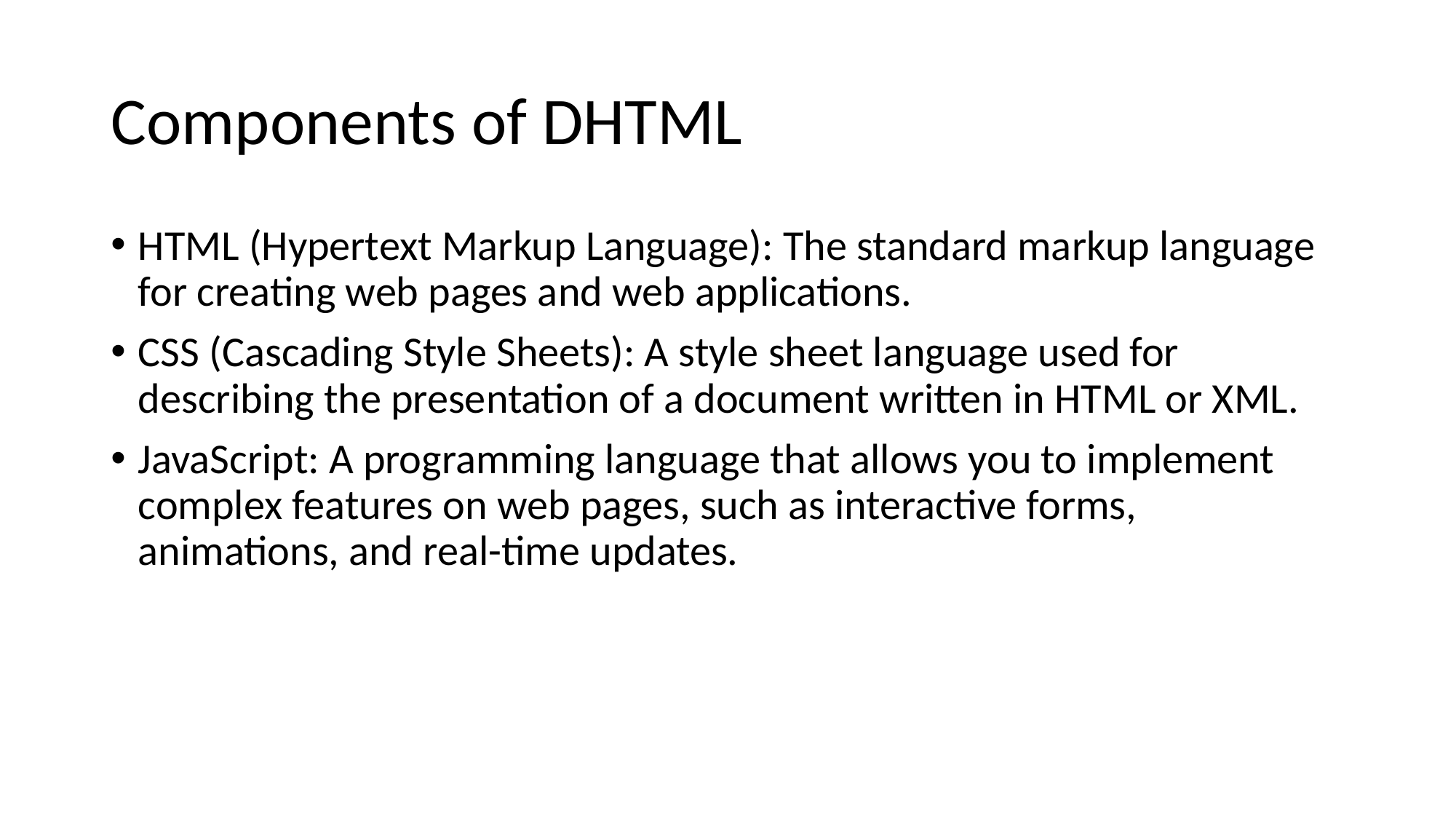

# Components of DHTML
HTML (Hypertext Markup Language): The standard markup language for creating web pages and web applications.
CSS (Cascading Style Sheets): A style sheet language used for describing the presentation of a document written in HTML or XML.
JavaScript: A programming language that allows you to implement complex features on web pages, such as interactive forms, animations, and real-time updates.